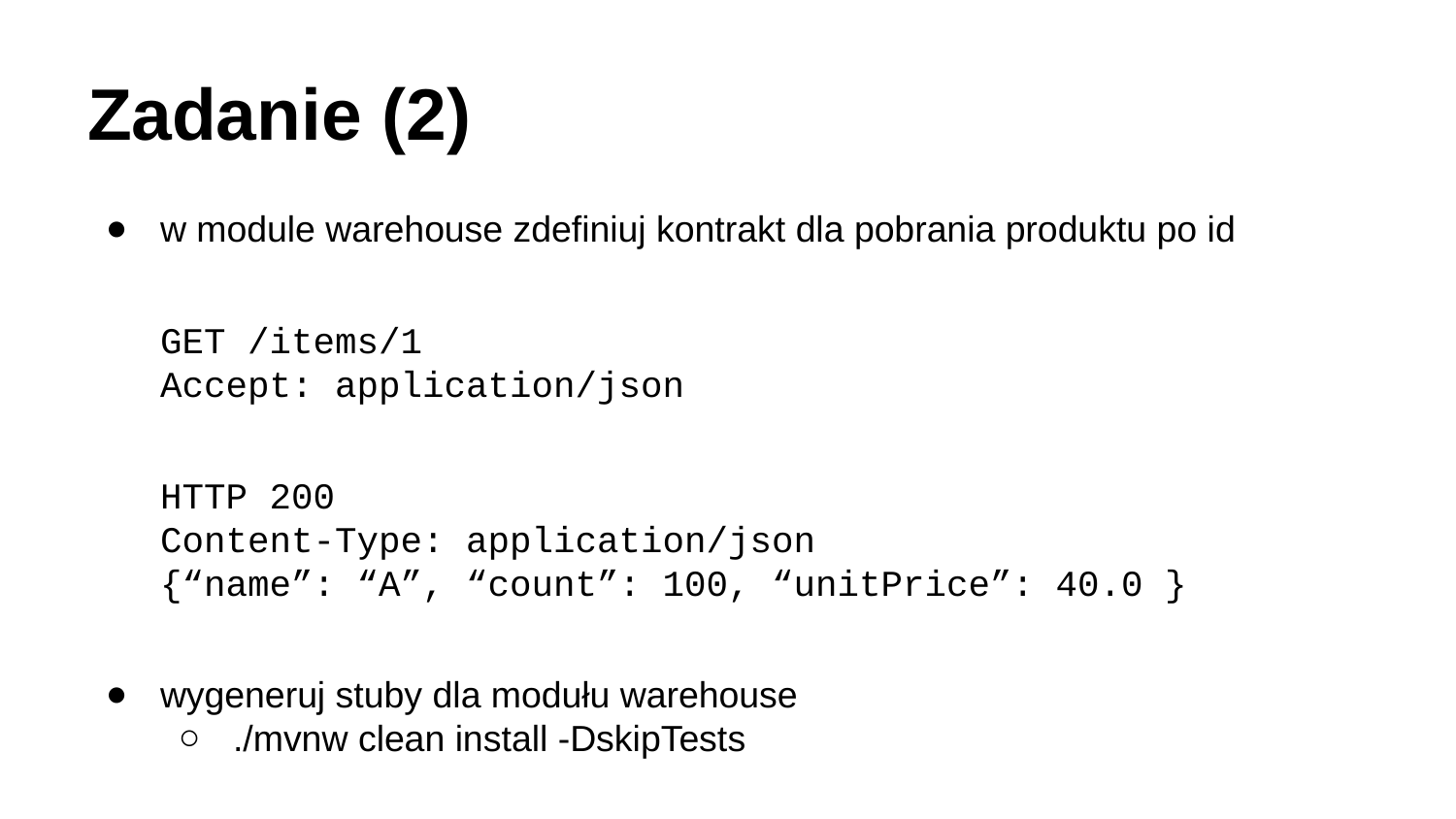

# Zadanie (2)
w module warehouse zdefiniuj kontrakt dla pobrania produktu po id

GET /items/1
Accept: application/json

HTTP 200
Content-Type: application/json
{“name”: “A”, “count”: 100, “unitPrice”: 40.0 }

wygeneruj stuby dla modułu warehouse
./mvnw clean install -DskipTests